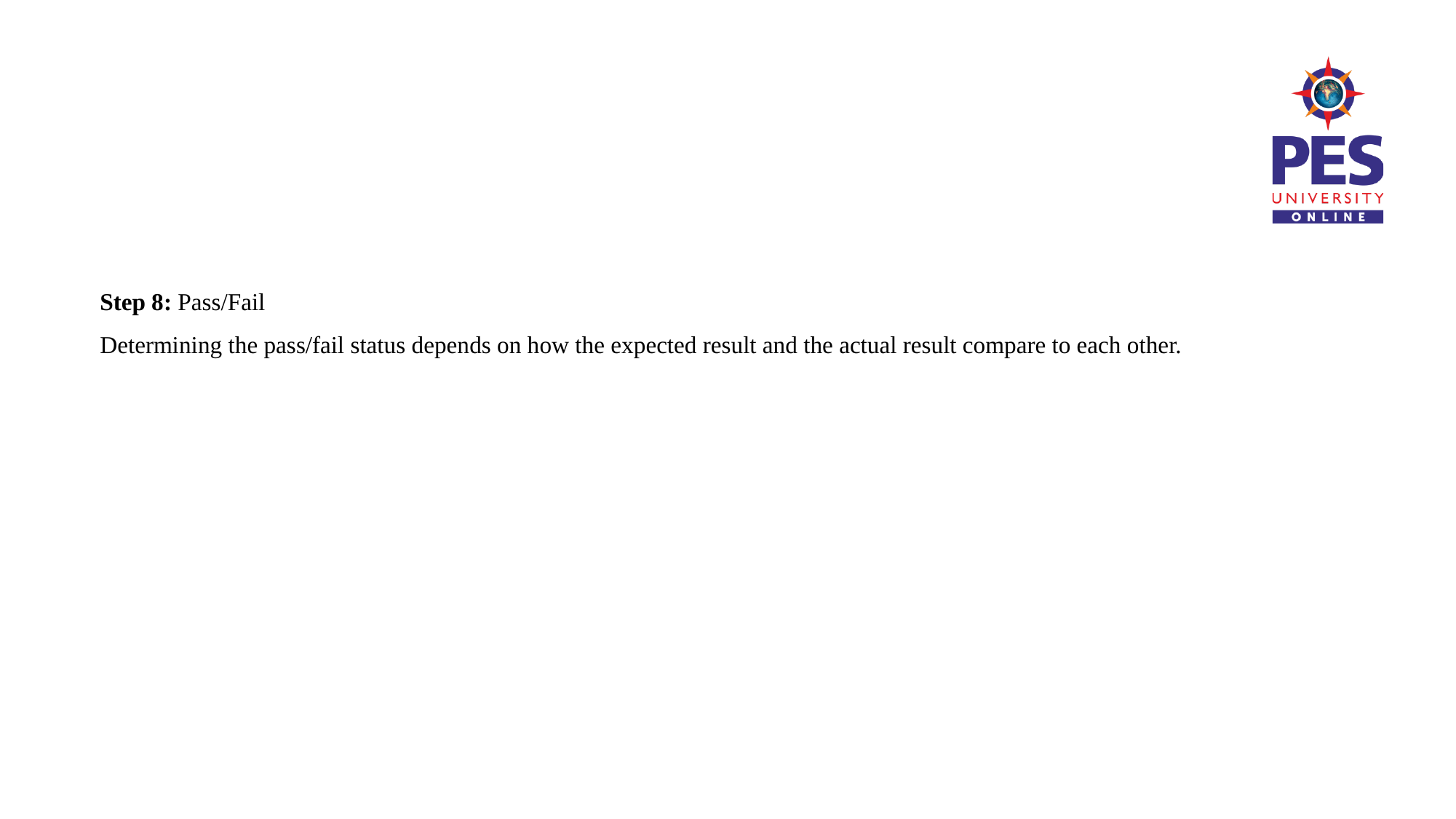

Step 8: Pass/Fail
Determining the pass/fail status depends on how the expected result and the actual result compare to each other.